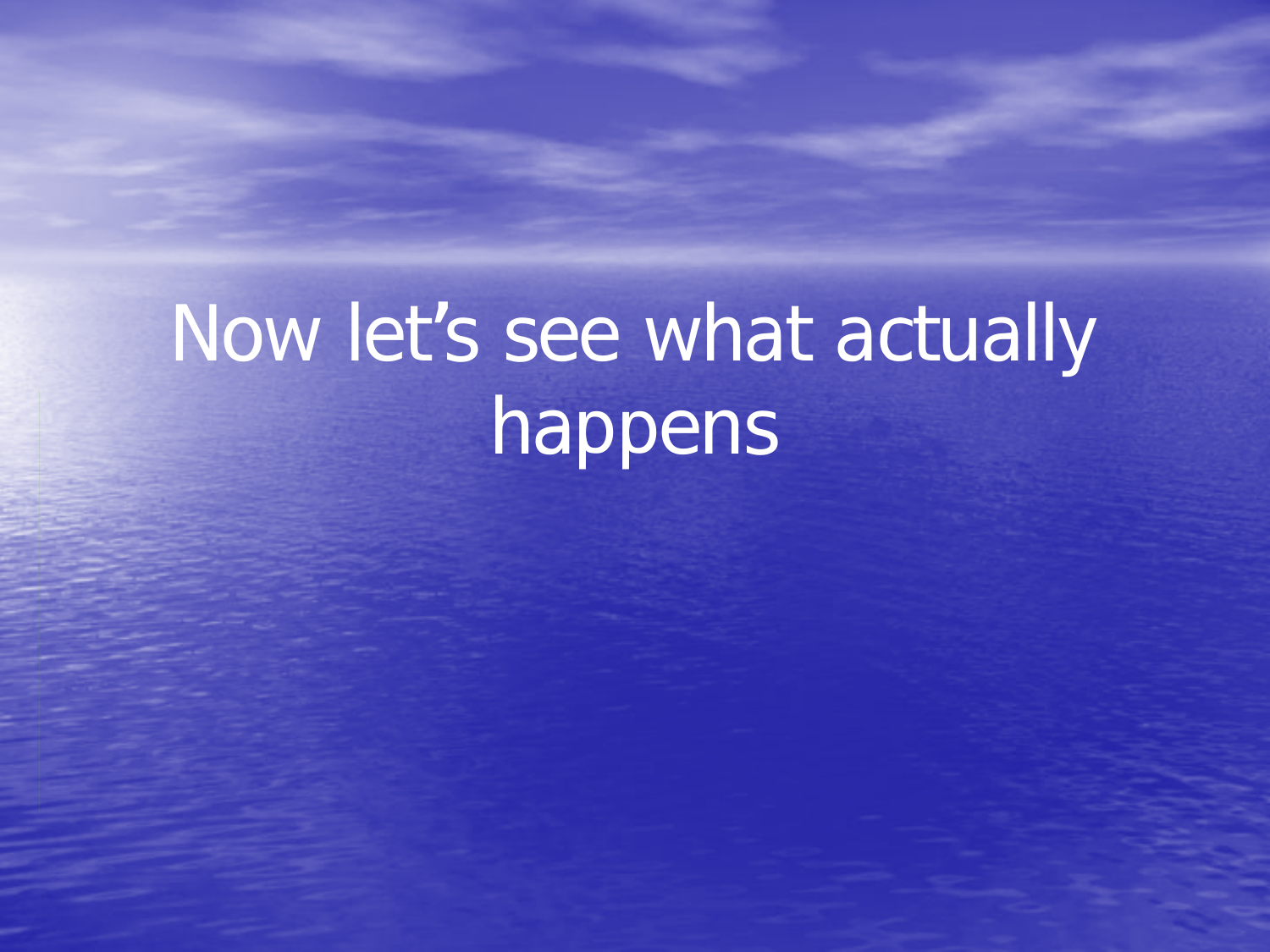

# Now let’s see what actually happens